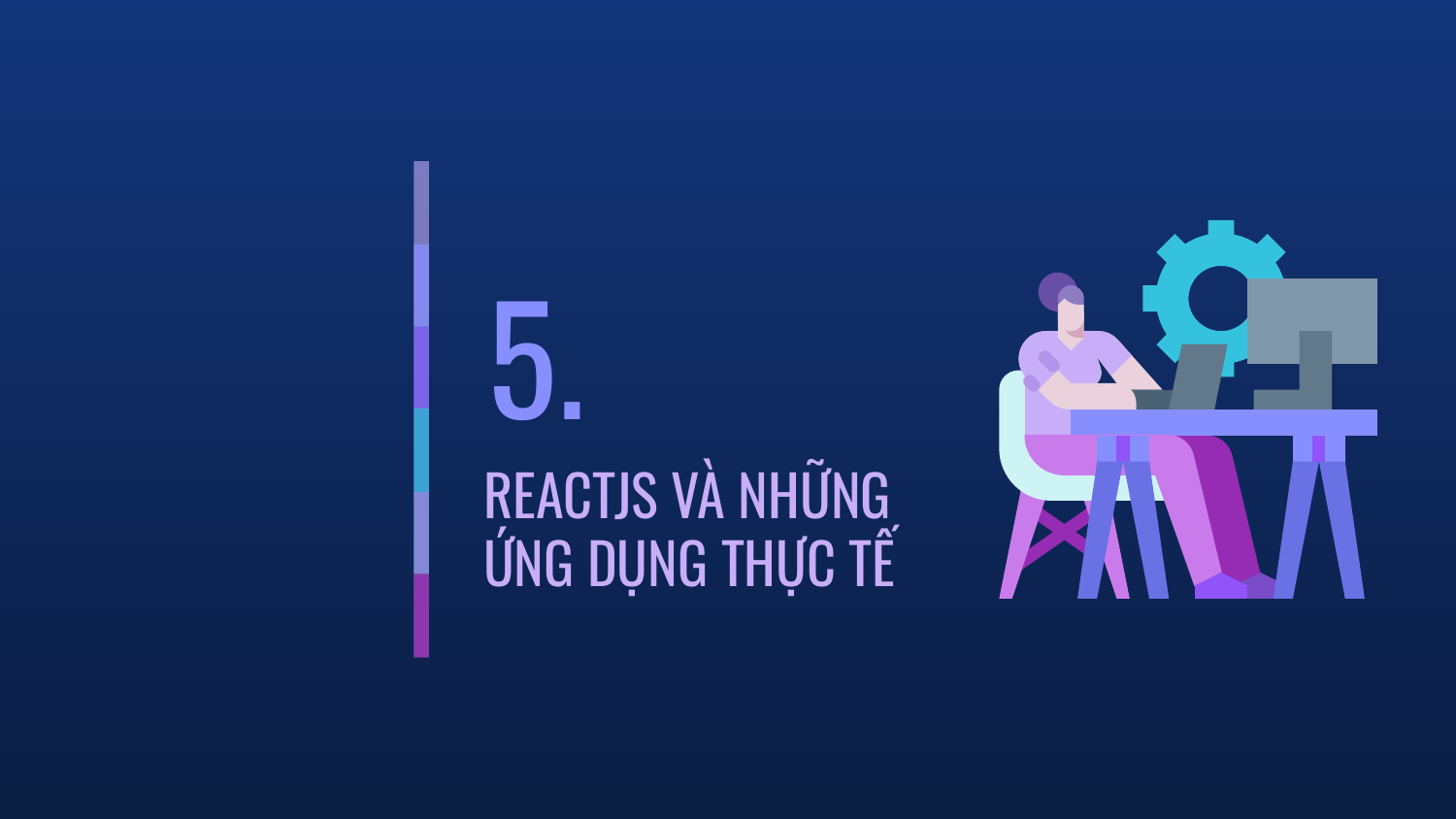

# 5.
REACTJS VÀ NHỮNG ỨNG DỤNG THỰC TẾ